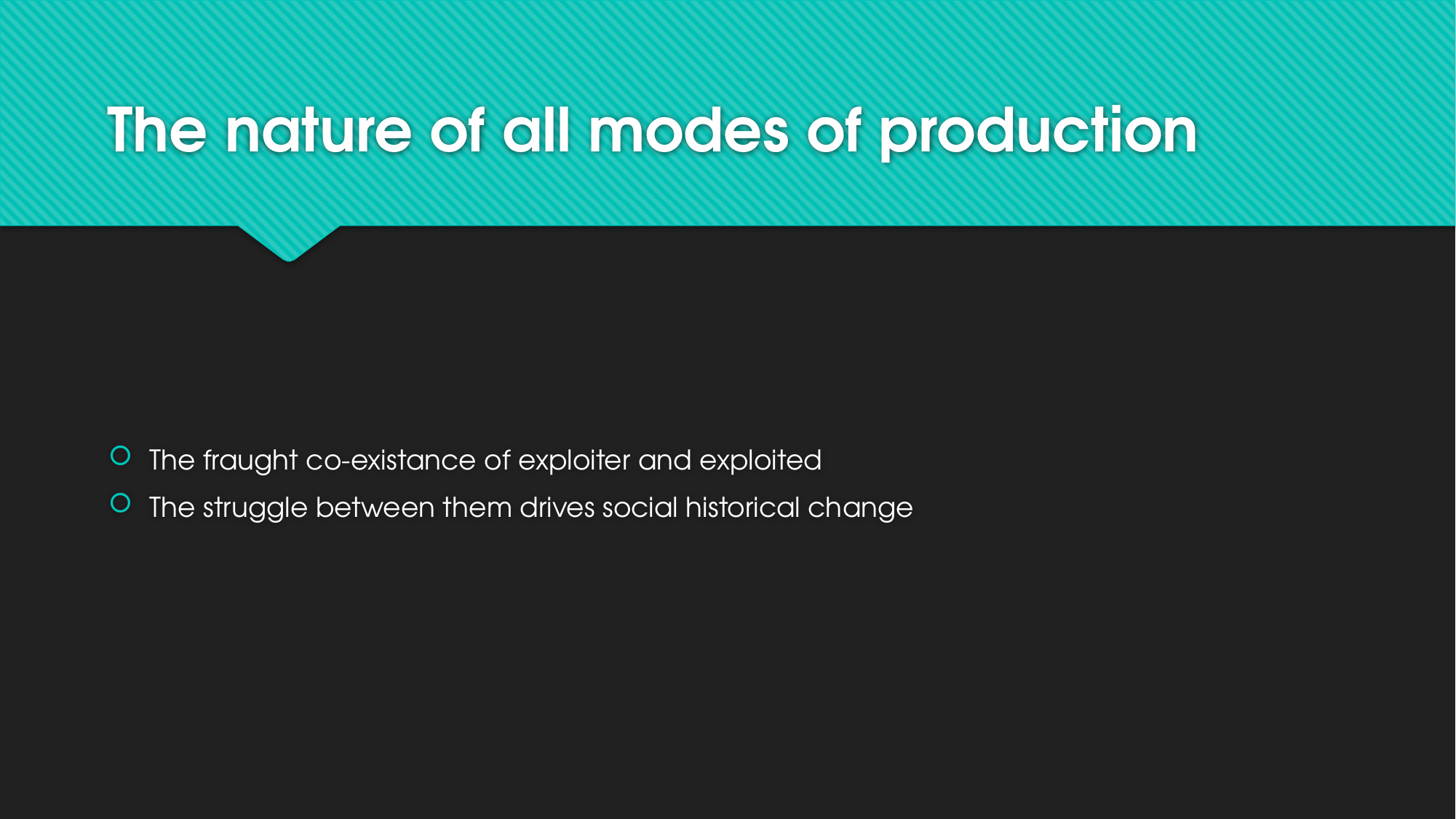

# The nature of all modes of production
The fraught co-existance of exploiter and exploited
The struggle between them drives social historical change